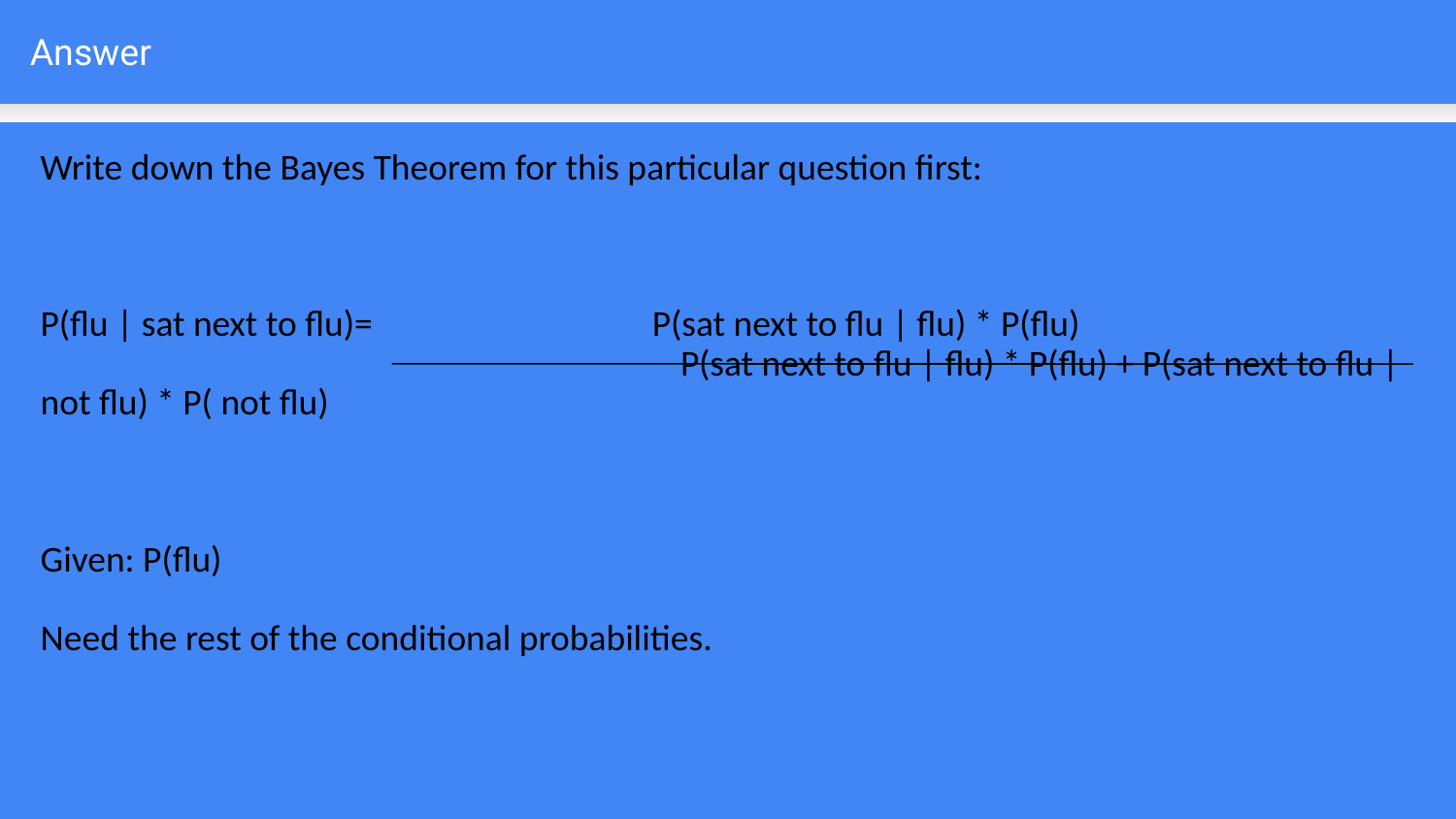

Answer
Write down the Bayes Theorem for this particular question first:

P(flu | sat next to flu)=                                  P(sat next to flu | flu) * P(flu)
				       P(sat next to flu | flu) * P(flu) + P(sat next to flu | not flu) * P( not flu)

Given: P(flu)

Need the rest of the conditional probabilities.